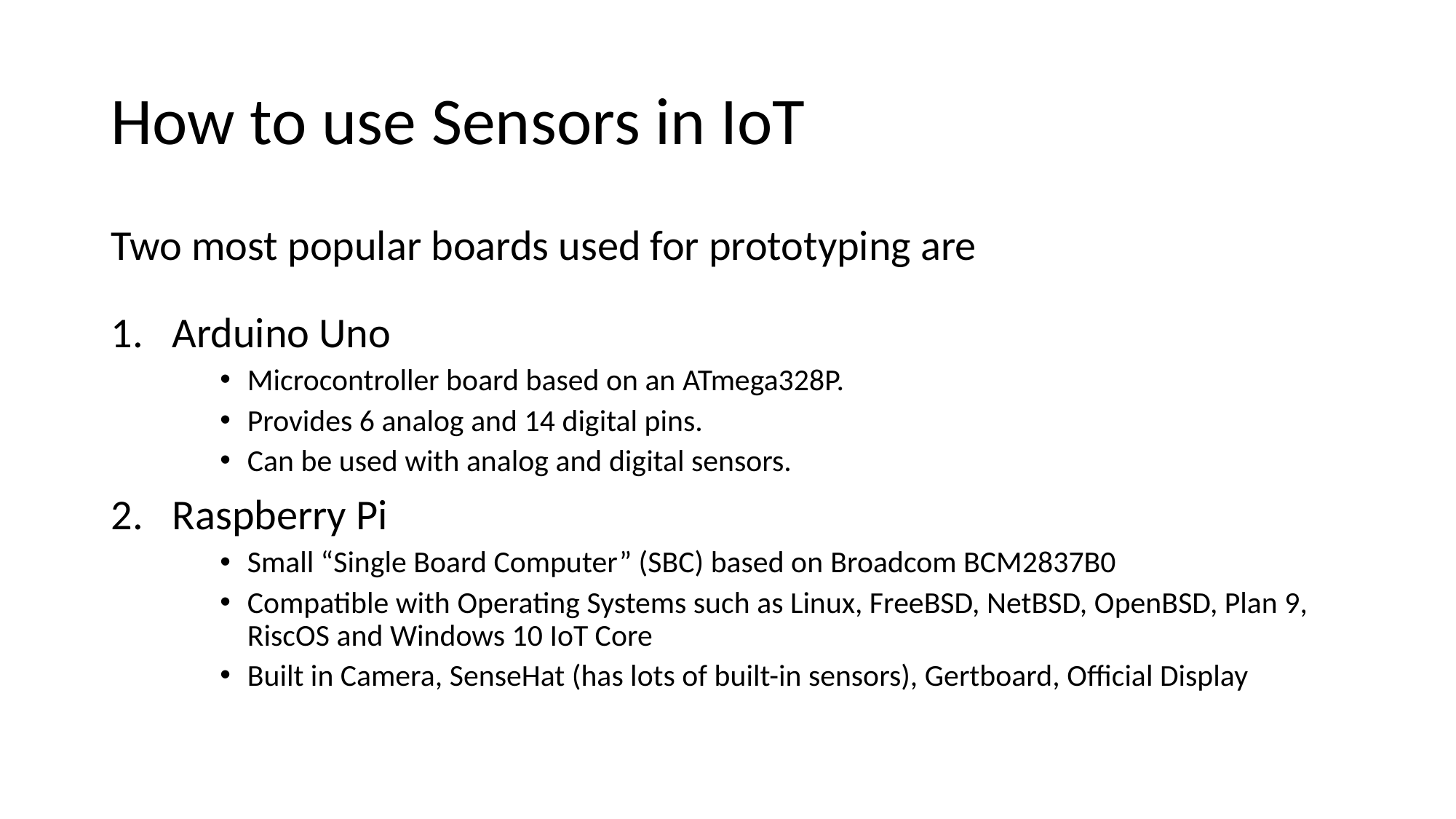

# How to use Sensors in IoT
Two most popular boards used for prototyping are

Arduino Uno
Microcontroller board based on an ATmega328P.
Provides 6 analog and 14 digital pins.
Can be used with analog and digital sensors.
Raspberry Pi
Small “Single Board Computer” (SBC) based on Broadcom BCM2837B0
Compatible with Operating Systems such as Linux, FreeBSD, NetBSD, OpenBSD, Plan 9, RiscOS and Windows 10 IoT Core
Built in Camera, SenseHat (has lots of built-in sensors), Gertboard, Official Display